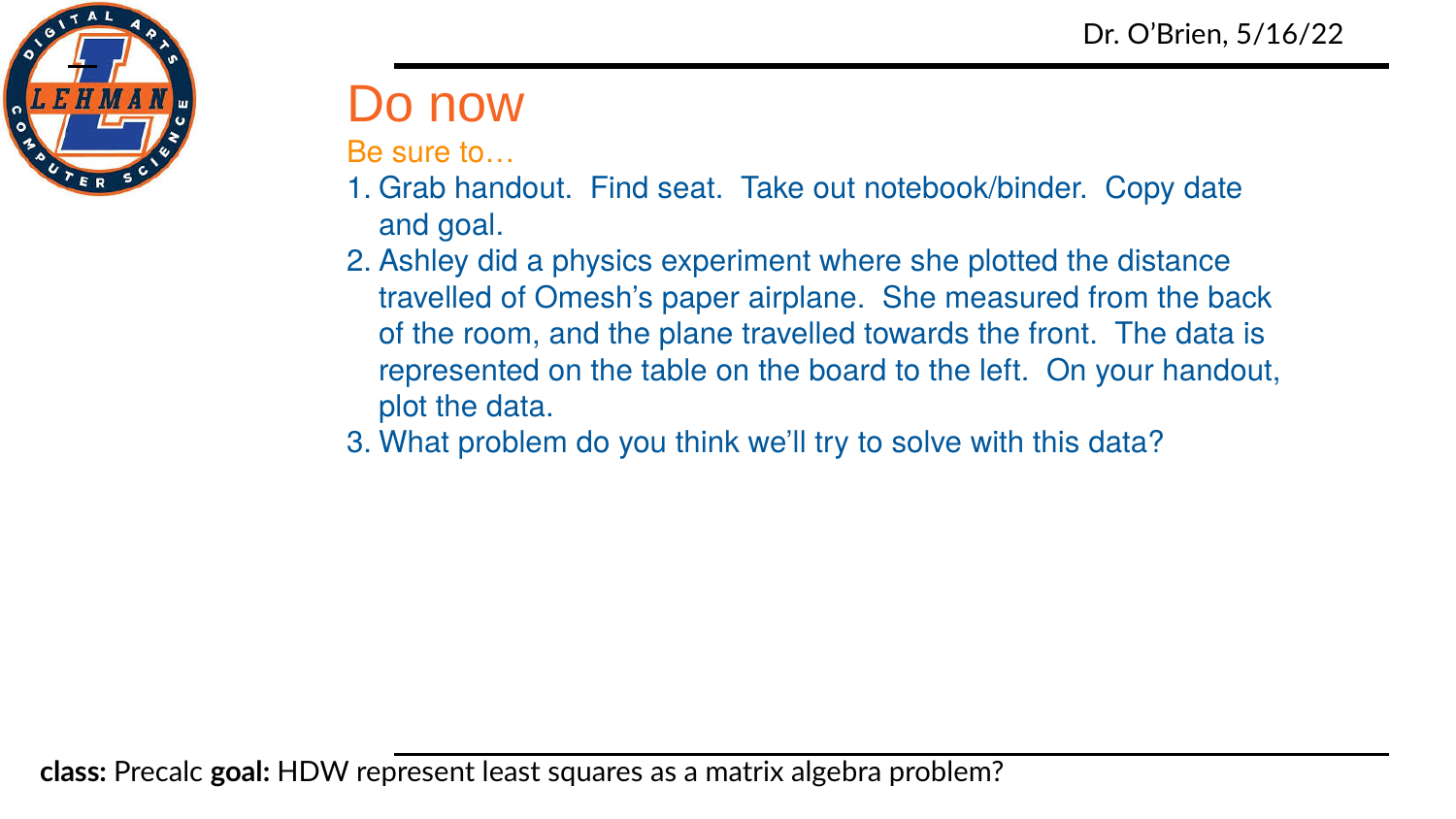

Do now
Be sure to…
Grab handout.  Find seat.  Take out notebook/binder.  Copy date and goal.
Ashley did a physics experiment where she plotted the distance travelled of Omesh’s paper airplane.  She measured from the back of the room, and the plane travelled towards the front.  The data is represented on the table on the board to the left.  On your handout, plot the data.
What problem do you think we’ll try to solve with this data?